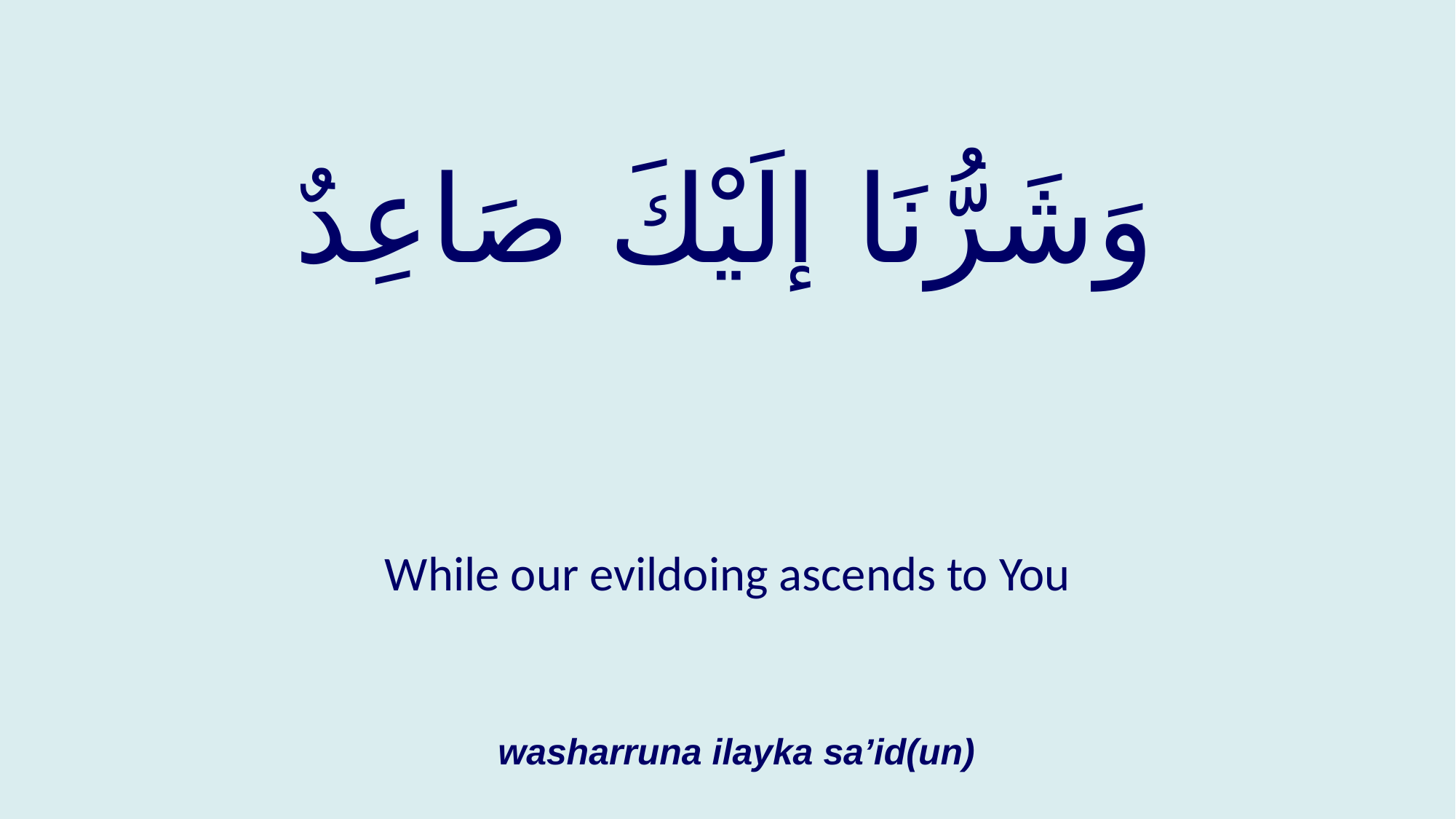

# وَشَرُّنَا إلَيْكَ صَاعِدٌ
While our evildoing ascends to You
washarruna ilayka sa’id(un)